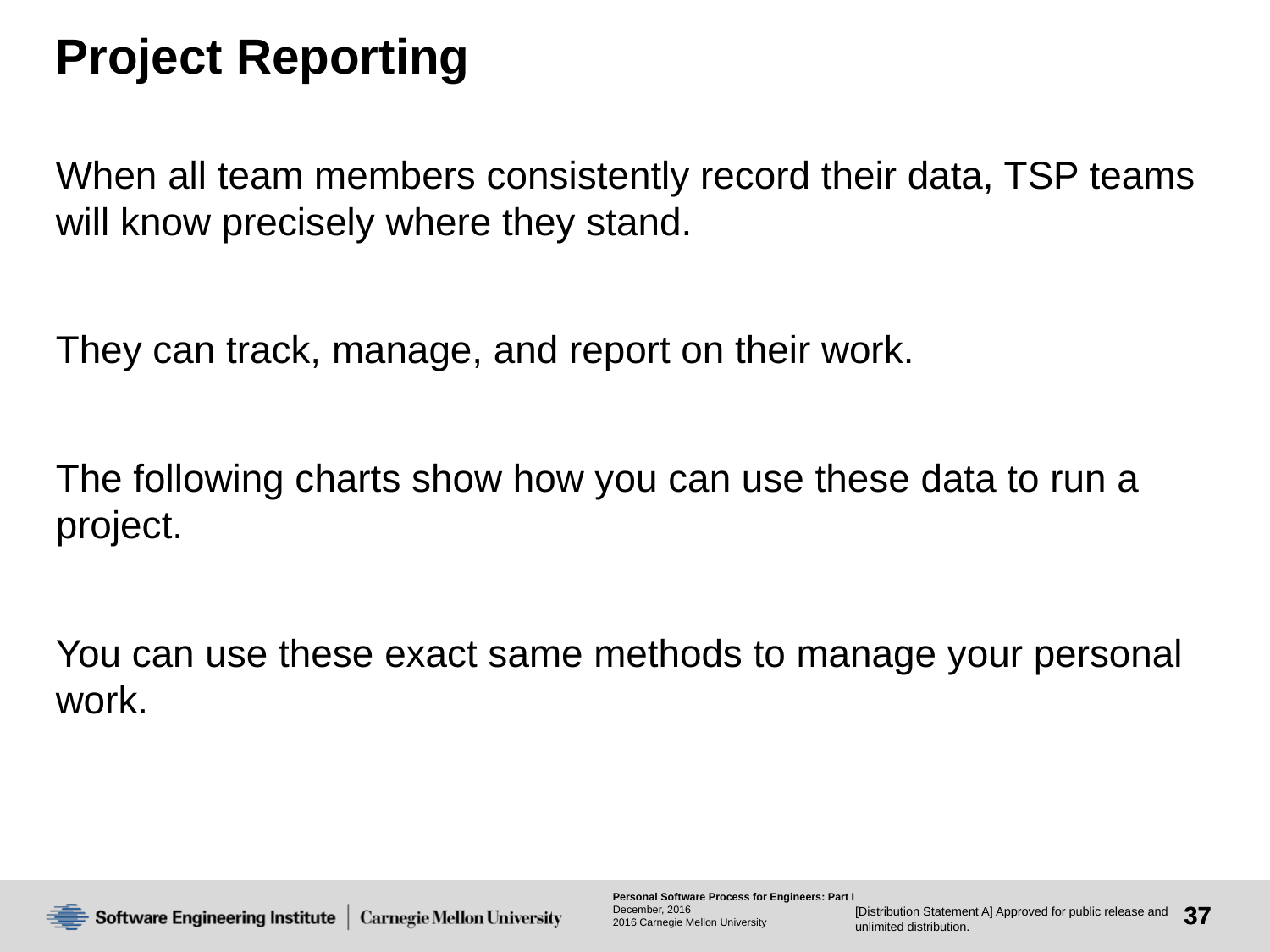

# Project Reporting
When all team members consistently record their data, TSP teams will know precisely where they stand.

They can track, manage, and report on their work.

The following charts show how you can use these data to run a project.

You can use these exact same methods to manage your personal work.